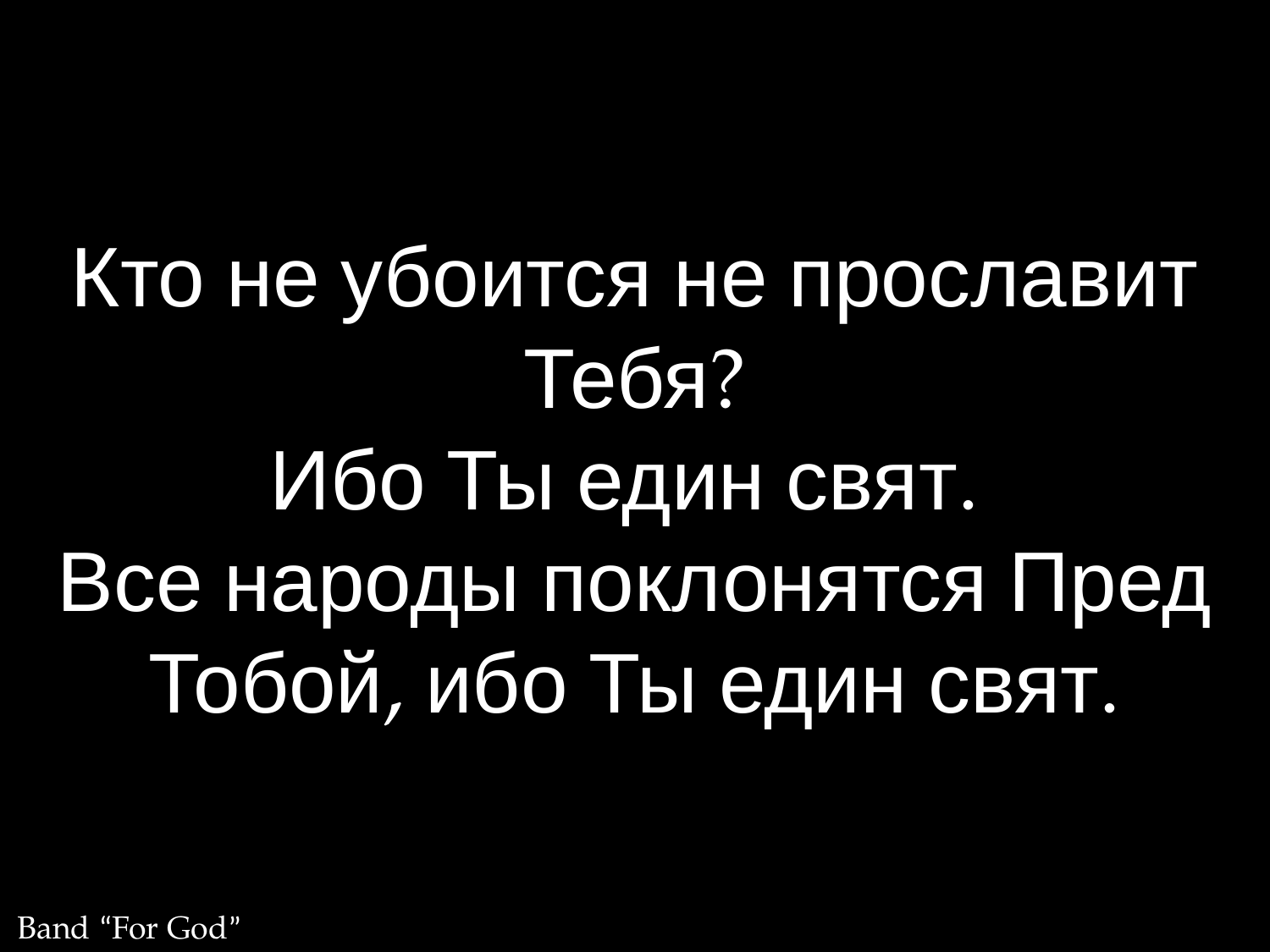

Кто не убоится не прославит Тебя?
Ибо Ты един свят.
Все народы поклонятся Пред Тобой, ибо Ты един свят.
Band “For God”